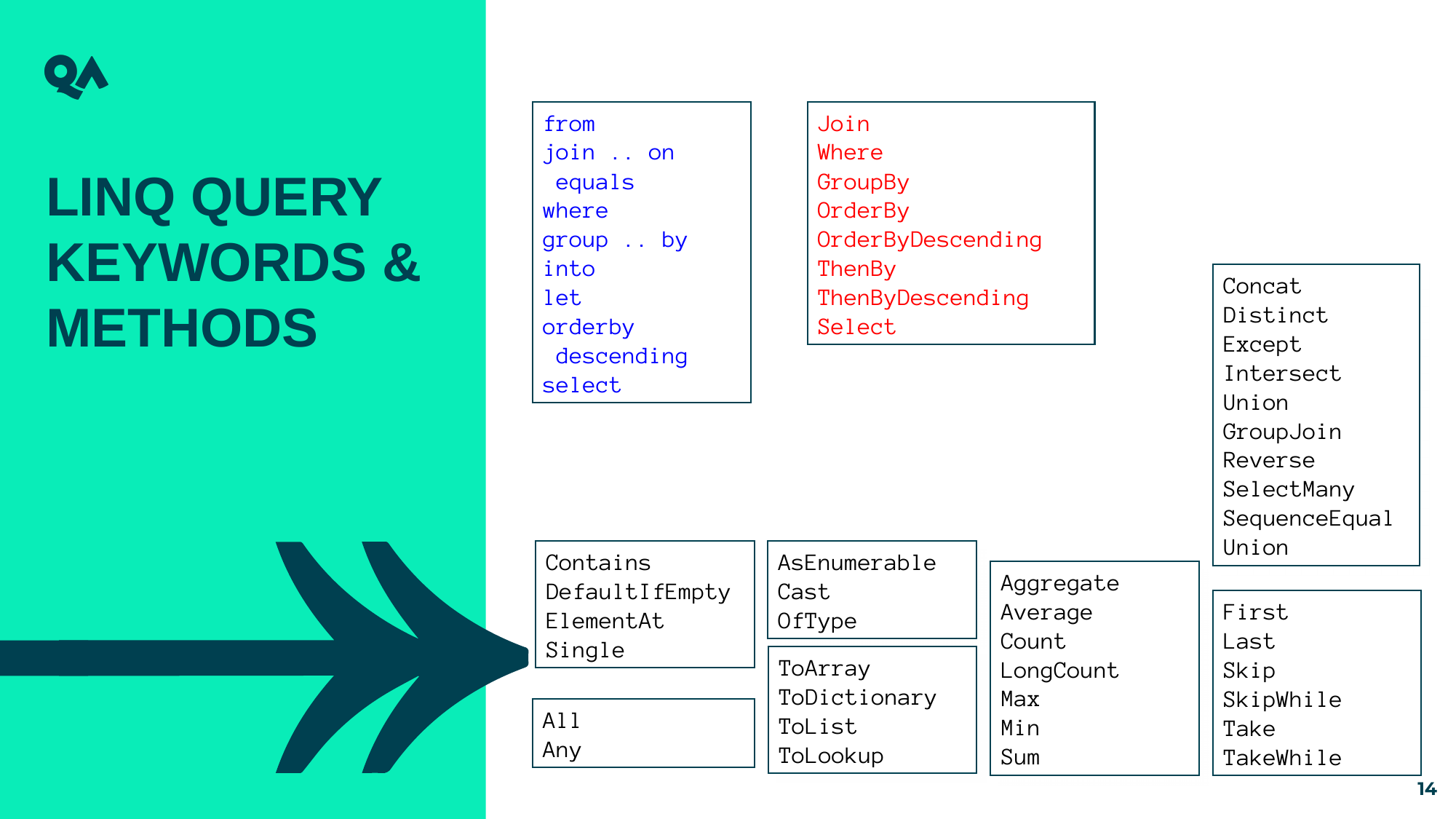

from
join .. on
 equals
where
group .. by
into
let
orderby
 descending
select
Join
Where
GroupBy
OrderBy
OrderByDescending
ThenBy
ThenByDescending
Select
LINQ query keywords & methods
Concat
Distinct
Except
Intersect
Union
GroupJoin
Reverse
SelectMany
SequenceEqual
Union
Contains
DefaultIfEmpty
ElementAt
Single
AsEnumerable
Cast
OfType
Aggregate
Average
Count
LongCount
Max
Min
Sum
First
Last
Skip
SkipWhile
Take
TakeWhile
ToArray
ToDictionary
ToList
ToLookup
All
Any
14